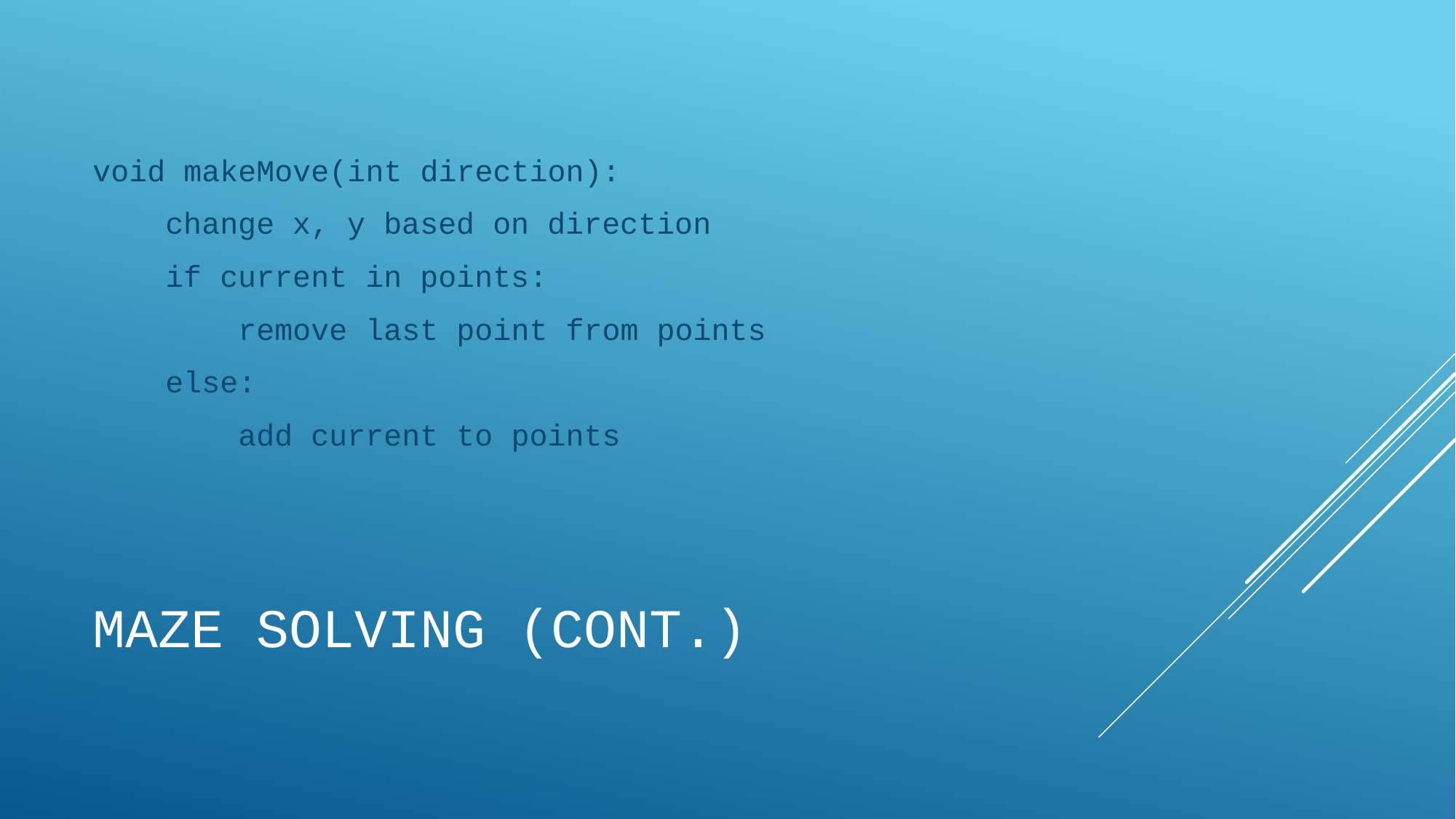

void makeMove(int direction):
    change x, y based on direction
    if current in points:
        remove last point from points
    else:
        add current to points
# Maze Solving (cont.)